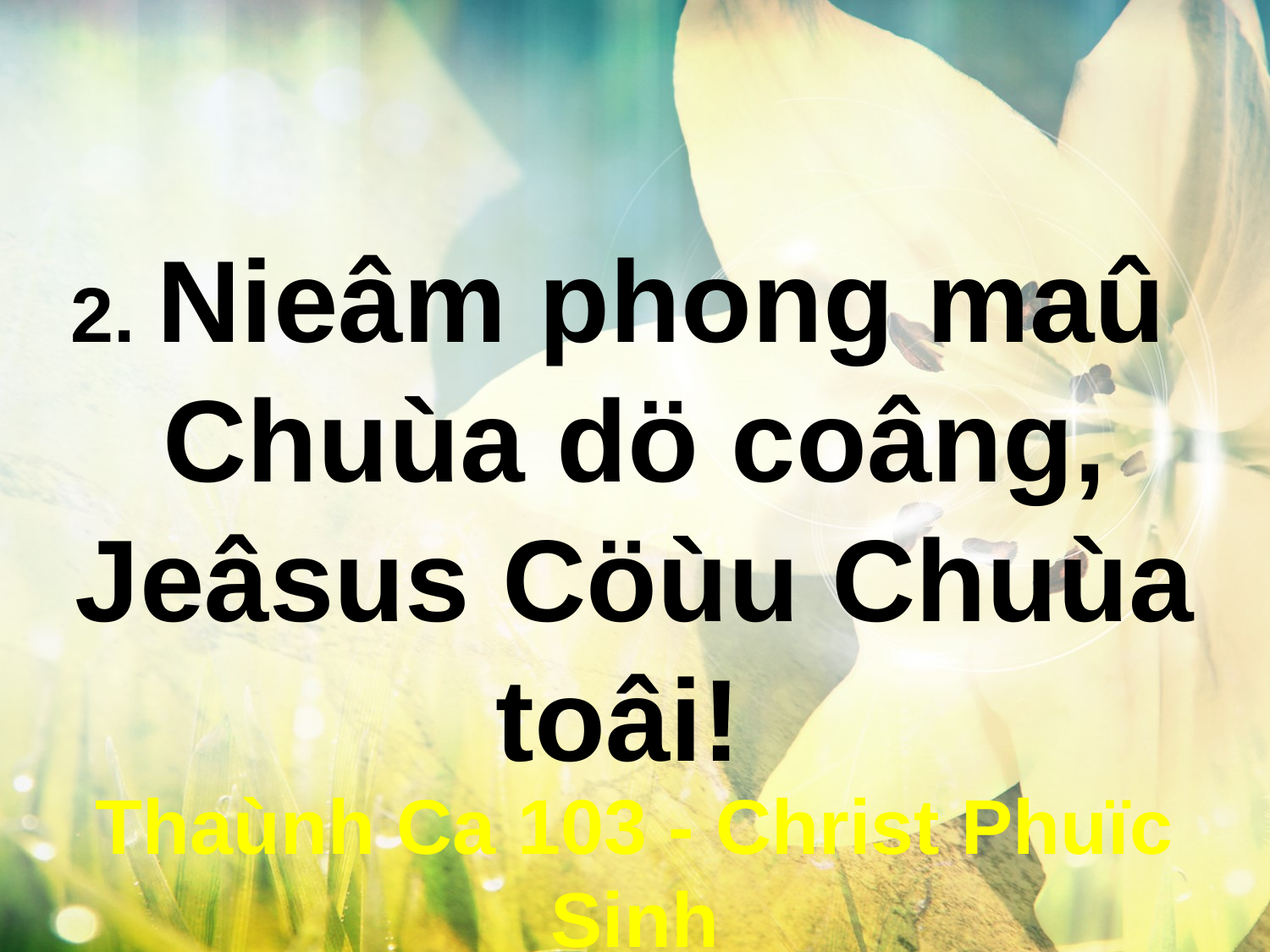

2. Nieâm phong maû
Chuùa dö coâng, Jeâsus Cöùu Chuùa toâi!
Thaùnh Ca 103 - Christ Phuïc Sinh